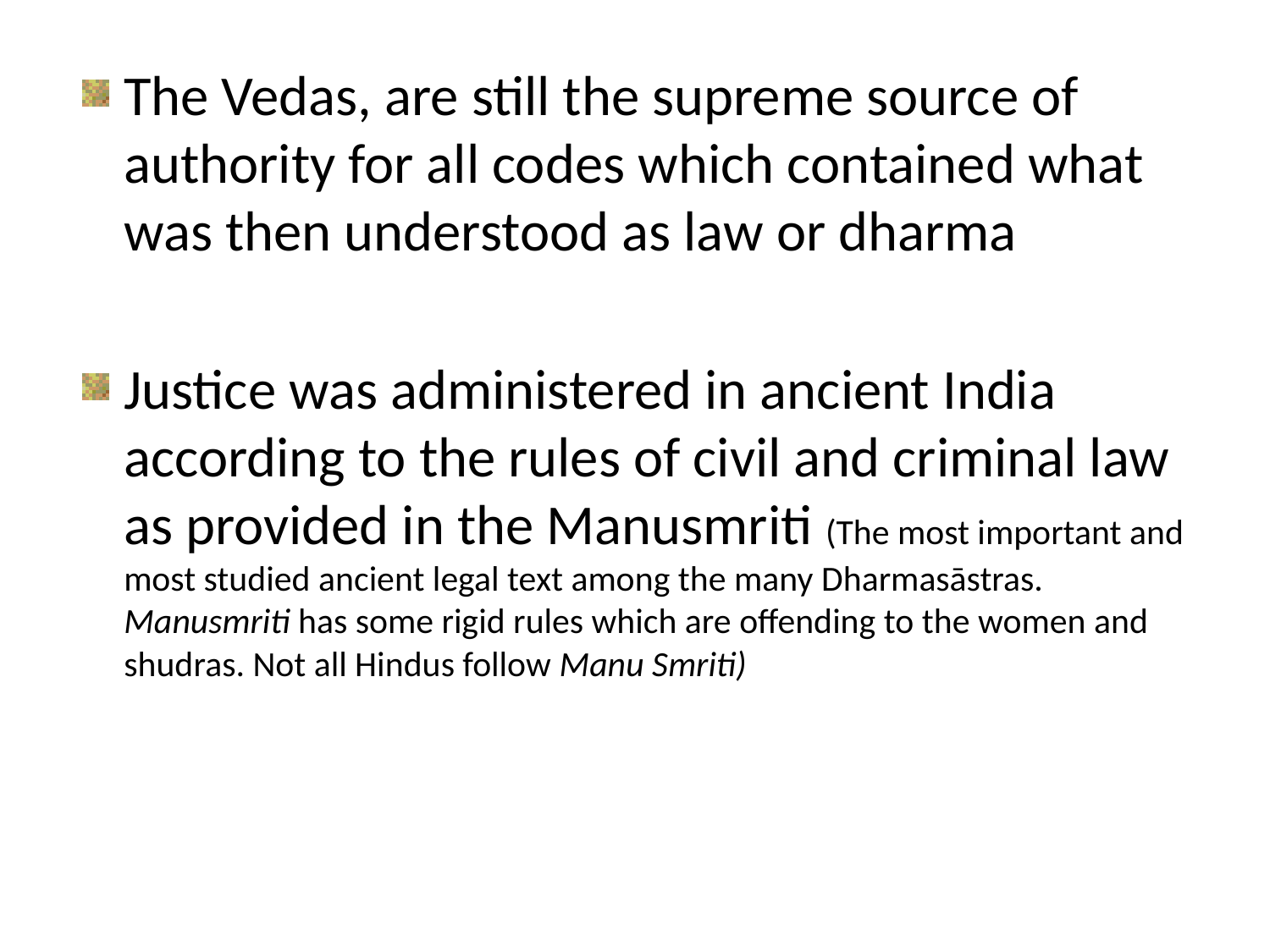

The Vedas, are still the supreme source of authority for all codes which contained what was then understood as law or dharma

Justice was administered in ancient India according to the rules of civil and criminal law as provided in the Manusmriti (The most important and most studied ancient legal text among the many Dharmasāstras. Manusmriti has some rigid rules which are offending to the women and shudras. Not all Hindus follow Manu Smriti)